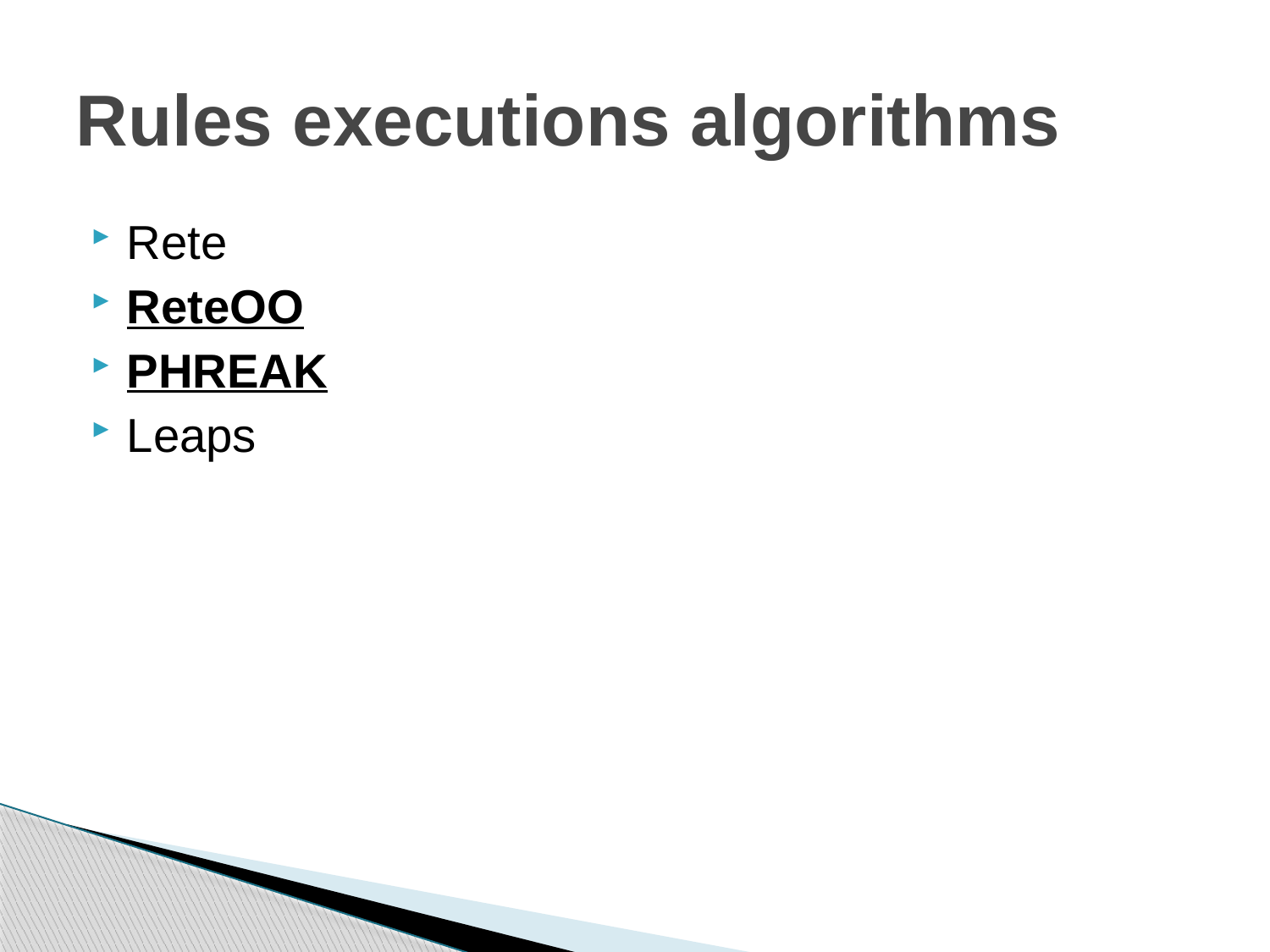

# Rules executions algorithms
Rete
ReteOO
PHREAK
Leaps